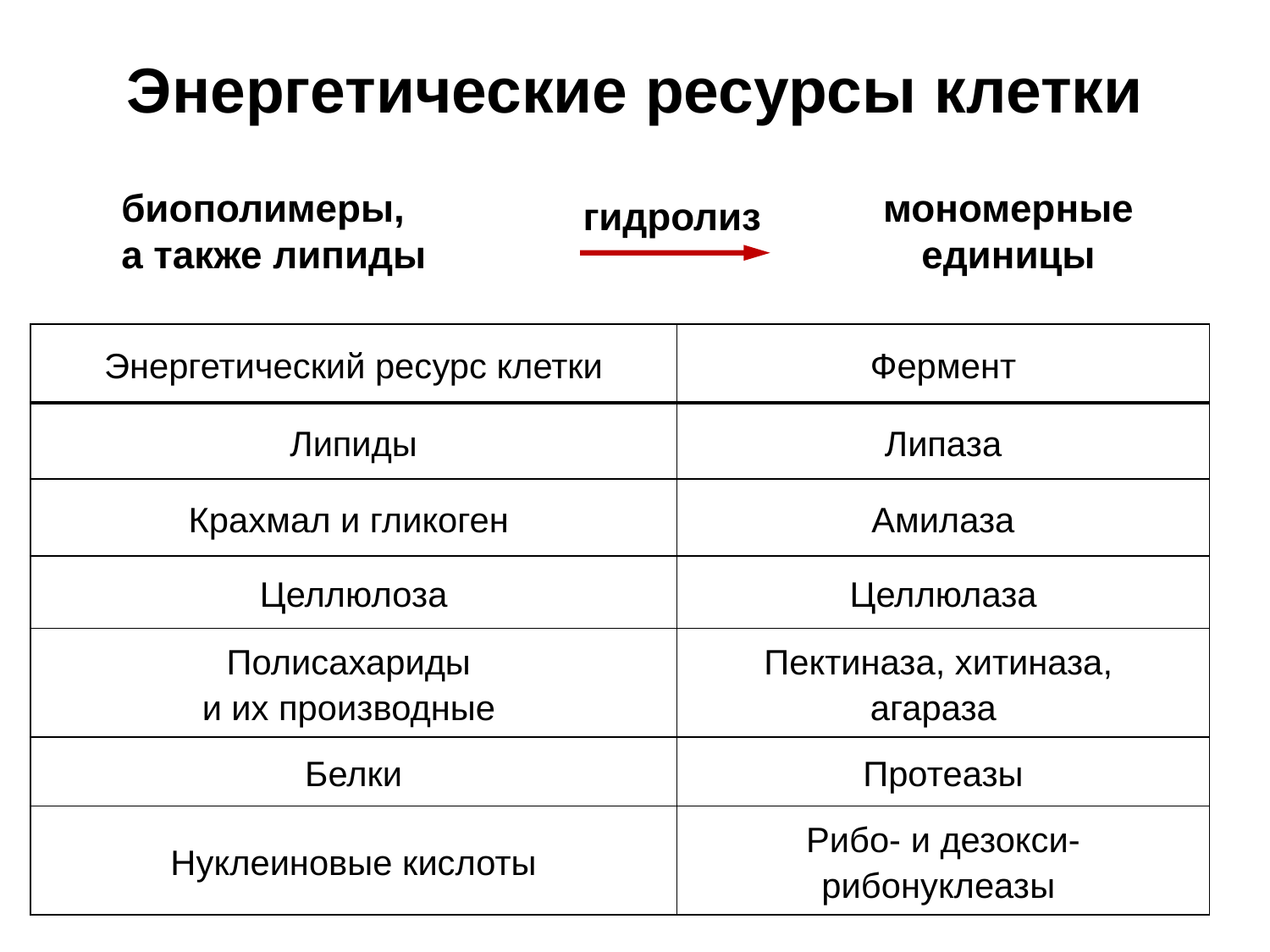

Энергетические ресурсы клетки
биополимеры,
а также липиды
мономерные
 единицы
гидролиз

| Энергетический ресурс клетки | Фермент |
| --- | --- |
| Липиды | Липаза |
| Крахмал и гликоген | Амилаза |
| Целлюлоза | Целлюлаза |
| Полисахариды и их производные | Пектиназа, хитиназа, агараза |
| Белки | Протеазы |
| Нуклеиновые кислоты | Рибо- и дезокси- рибонуклеазы |